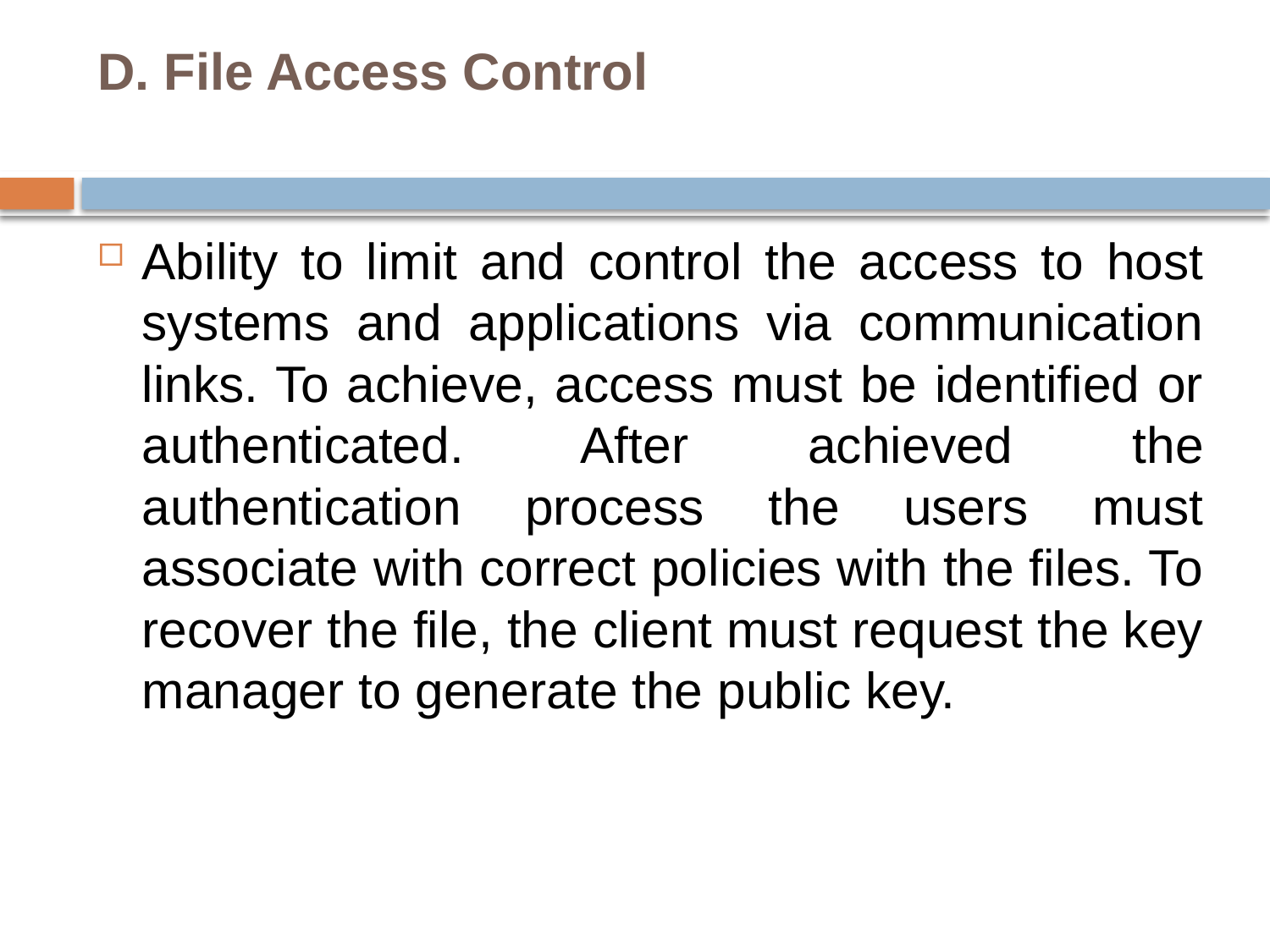

# D. File Access Control
Ability to limit and control the access to host systems and applications via communication links. To achieve, access must be identified or authenticated. After achieved the authentication process the users must associate with correct policies with the files. To recover the file, the client must request the key manager to generate the public key.